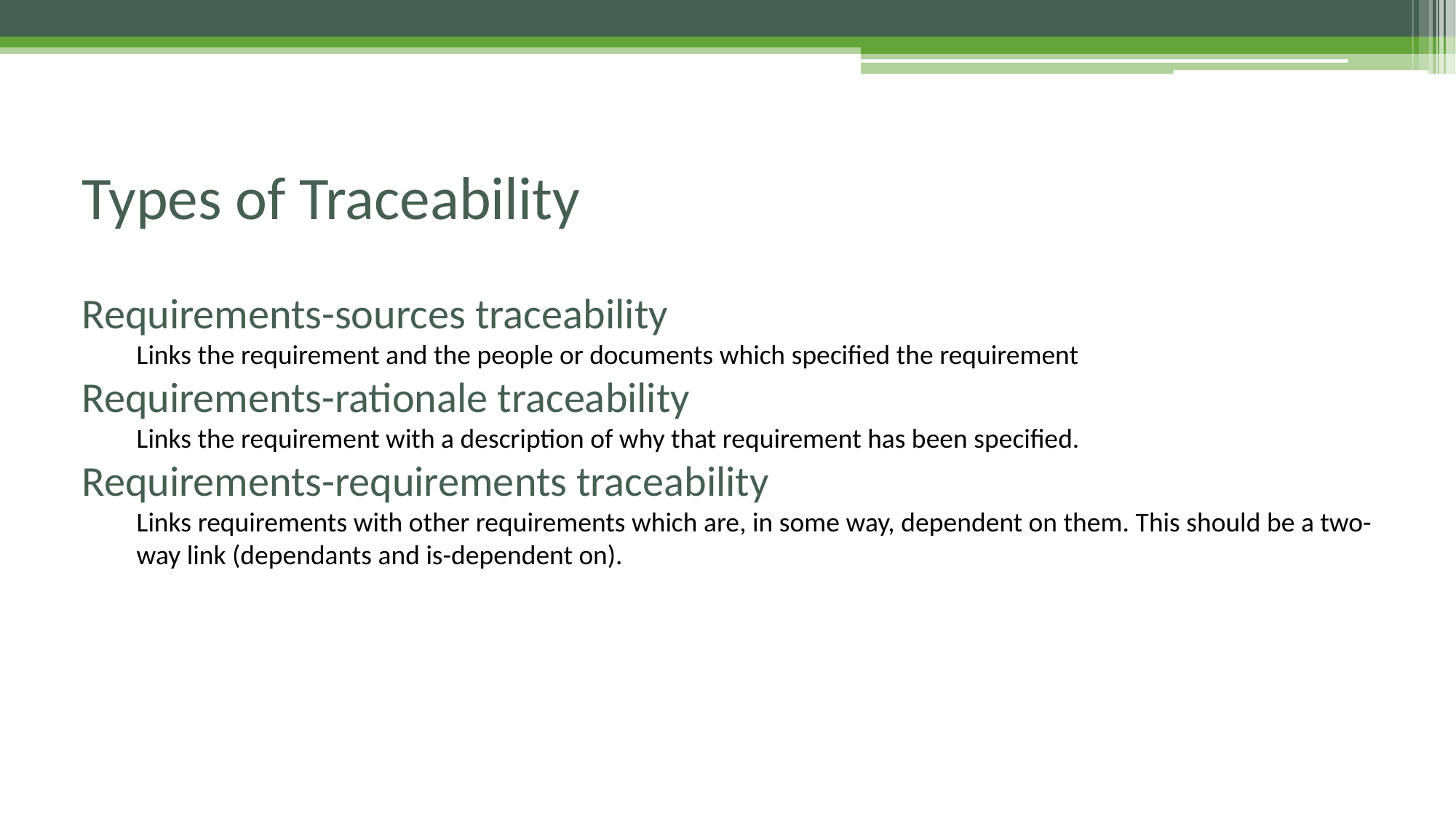

# Types of Traceability
Requirements-sources traceability
Links the requirement and the people or documents which specified the requirement
Requirements-rationale traceability
Links the requirement with a description of why that requirement has been specified.
Requirements-requirements traceability
Links requirements with other requirements which are, in some way, dependent on them. This should be a two-way link (dependants and is-dependent on).